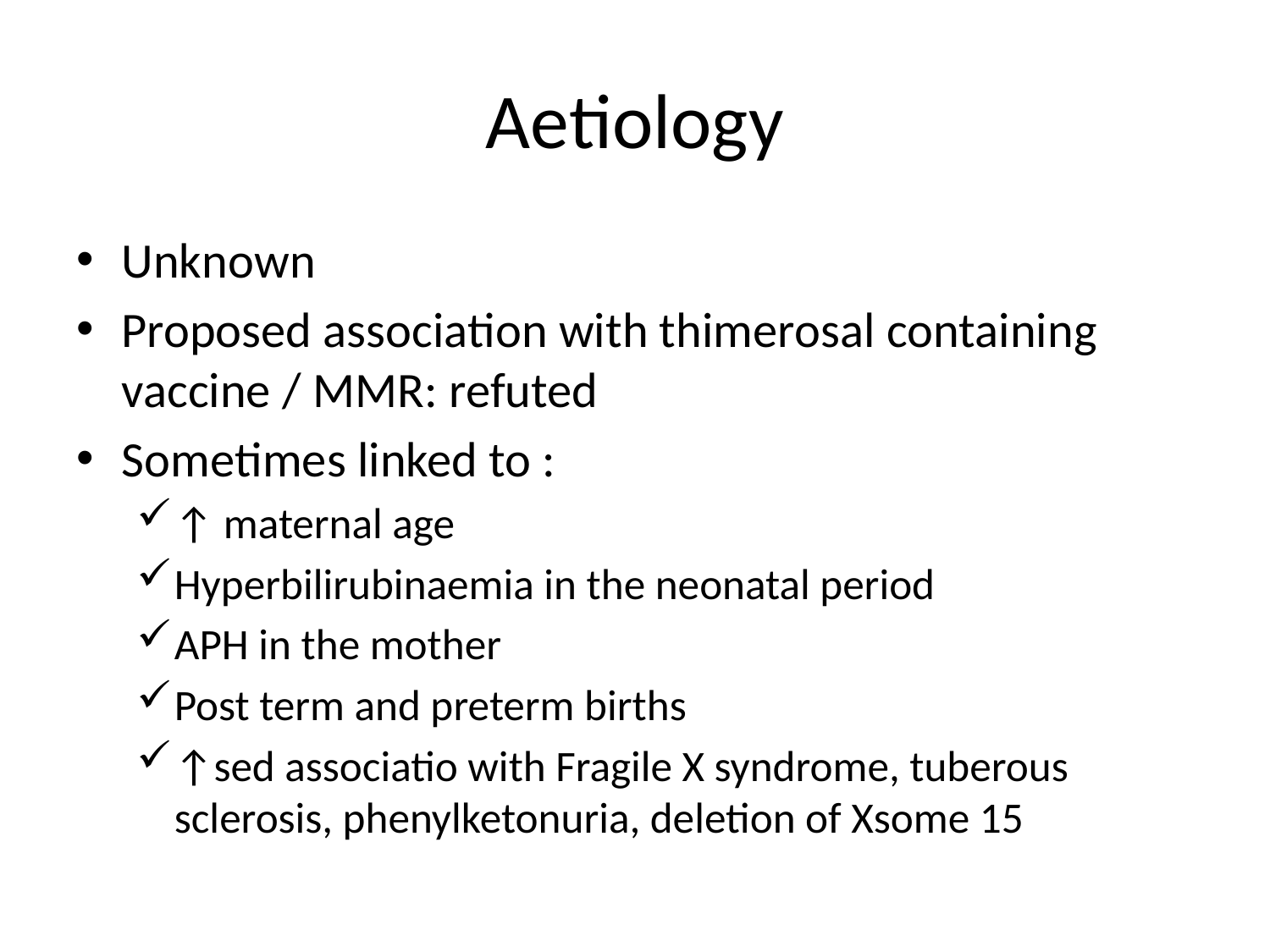

# Aetiology
Unknown
Proposed association with thimerosal containing vaccine / MMR: refuted
Sometimes linked to :
↑ maternal age
Hyperbilirubinaemia in the neonatal period
APH in the mother
Post term and preterm births
↑sed associatio with Fragile X syndrome, tuberous sclerosis, phenylketonuria, deletion of Xsome 15